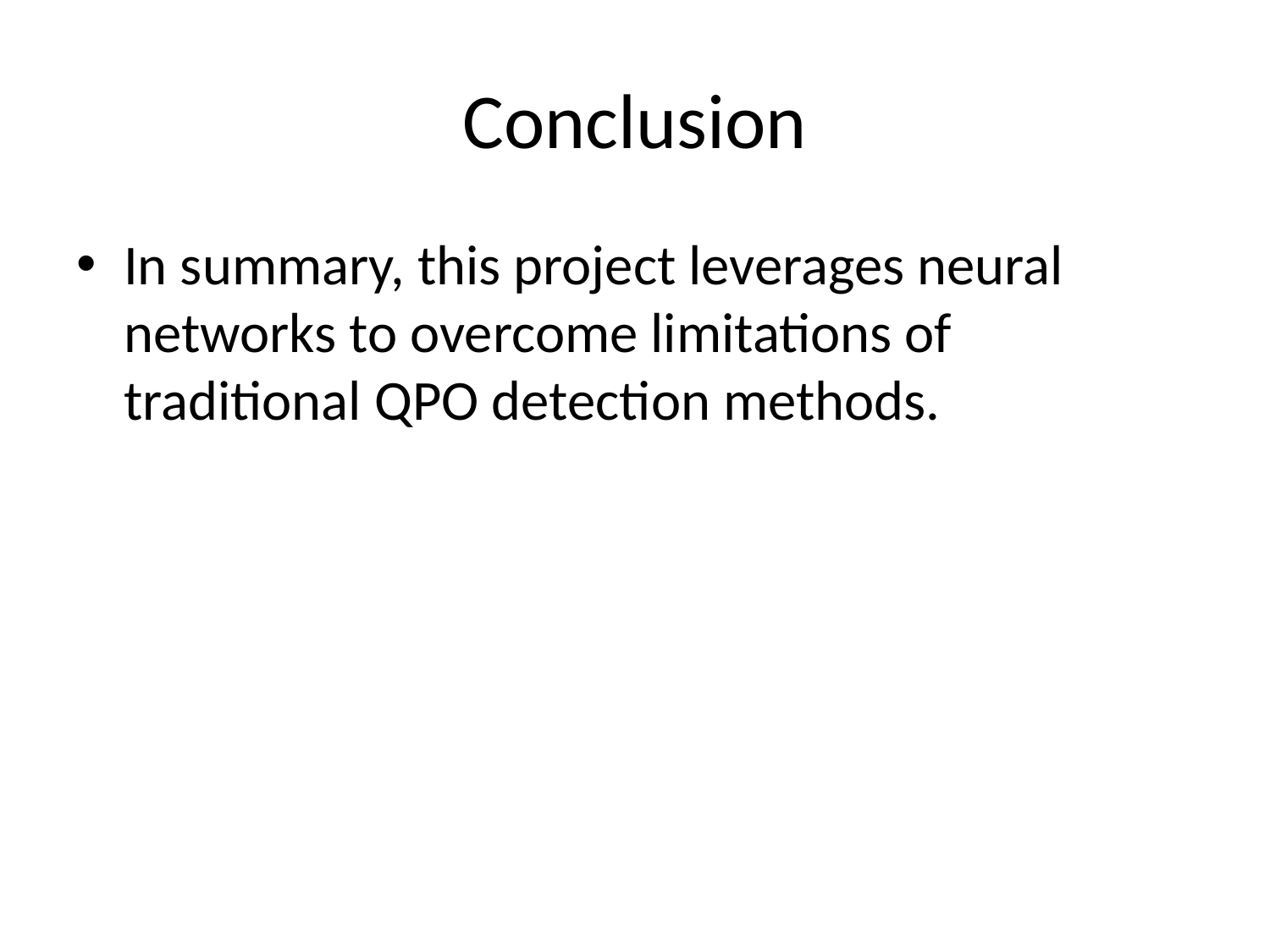

# Conclusion
In summary, this project leverages neural networks to overcome limitations of traditional QPO detection methods.